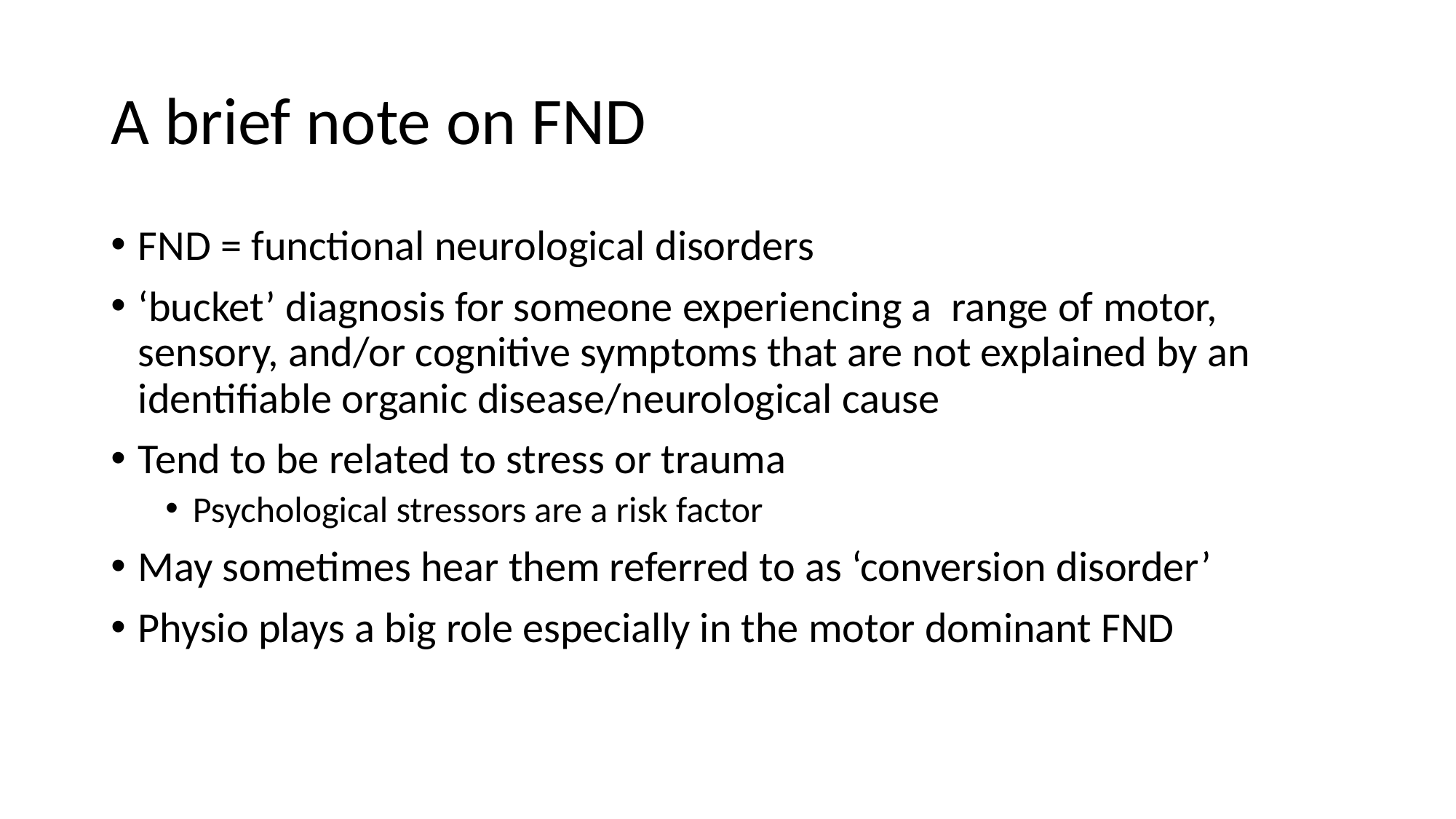

# A brief note on FND
FND = functional neurological disorders
‘bucket’ diagnosis for someone experiencing a  range of motor, sensory, and/or cognitive symptoms that are not explained by an identifiable organic disease/neurological cause
Tend to be related to stress or trauma
Psychological stressors are a risk factor
May sometimes hear them referred to as ‘conversion disorder’
Physio plays a big role especially in the motor dominant FND